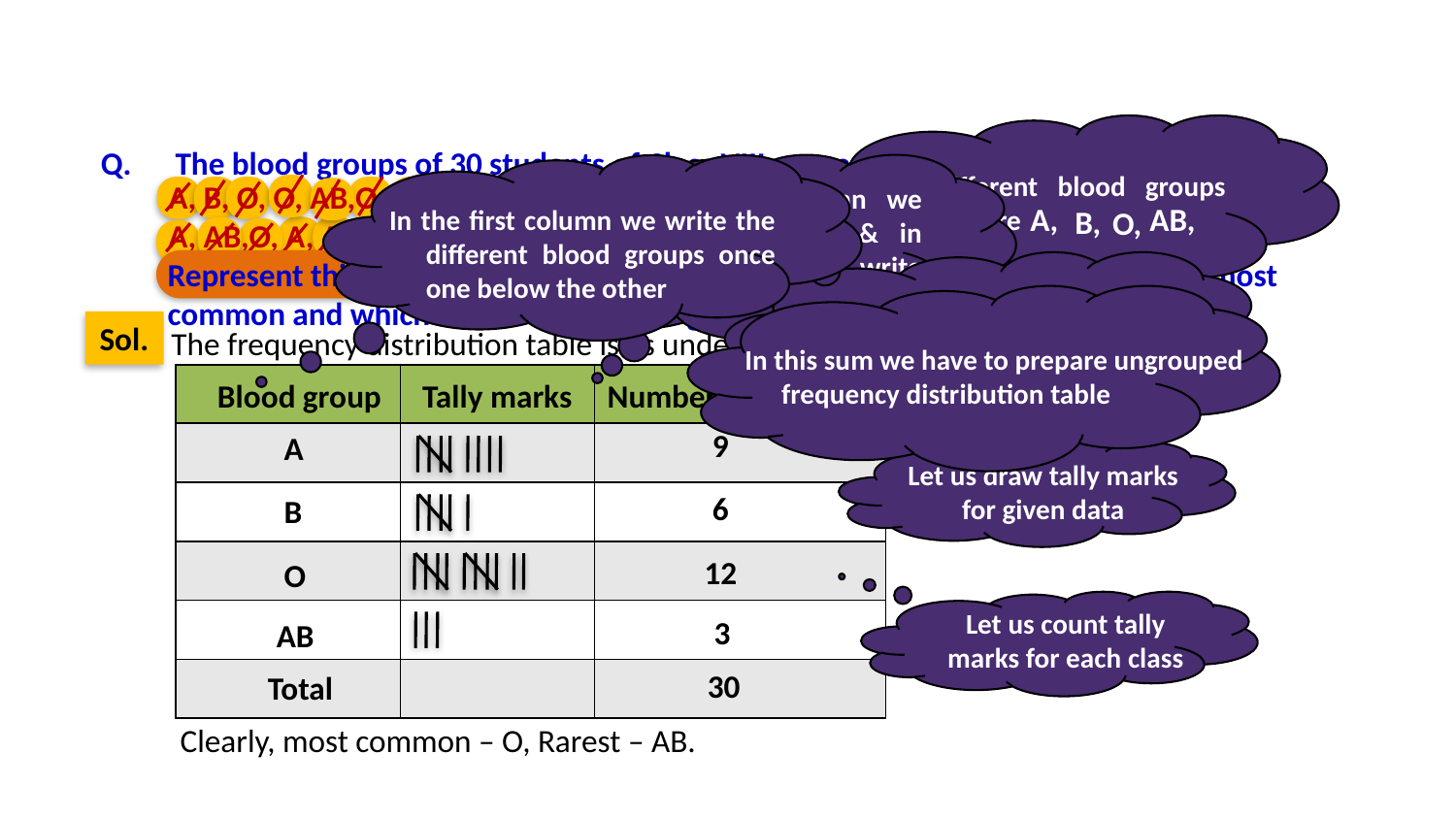

the different blood groups given are
Q.      The blood groups of 30 students of Class VIII are recorded as follows :

In the second column we write tally marks & in third column we write frequency

In the first column we write the different blood groups once one below the other
A, B, O, O, AB,O,  A, O, B, A, O, B, A, O, O
A, AB,O, A, A, O, O, AB, B, A,  O, B, A, B, O

A,
AB,
B,
O,

Represent this data in the form of a frequency distribution table. Which is the most
common and which is the rarest blood group among these students?

Let us observe the different blood groups in the given data

In this sum we have to prepare ungrouped frequency distribution table
Sol.
The frequency distribution table is as under.
|  |  |  |
| --- | --- | --- |
|  |  |  |
|  |  |  |
|  |  |  |
|  |  |  |
|  |  |  |
Number of students
Blood group
Tally marks
9
A

	Let us draw tally marks for given data
6
B
12
O

	Let us count tally marks for each class
3
AB
30
Total
Clearly, most common – O, Rarest – AB.